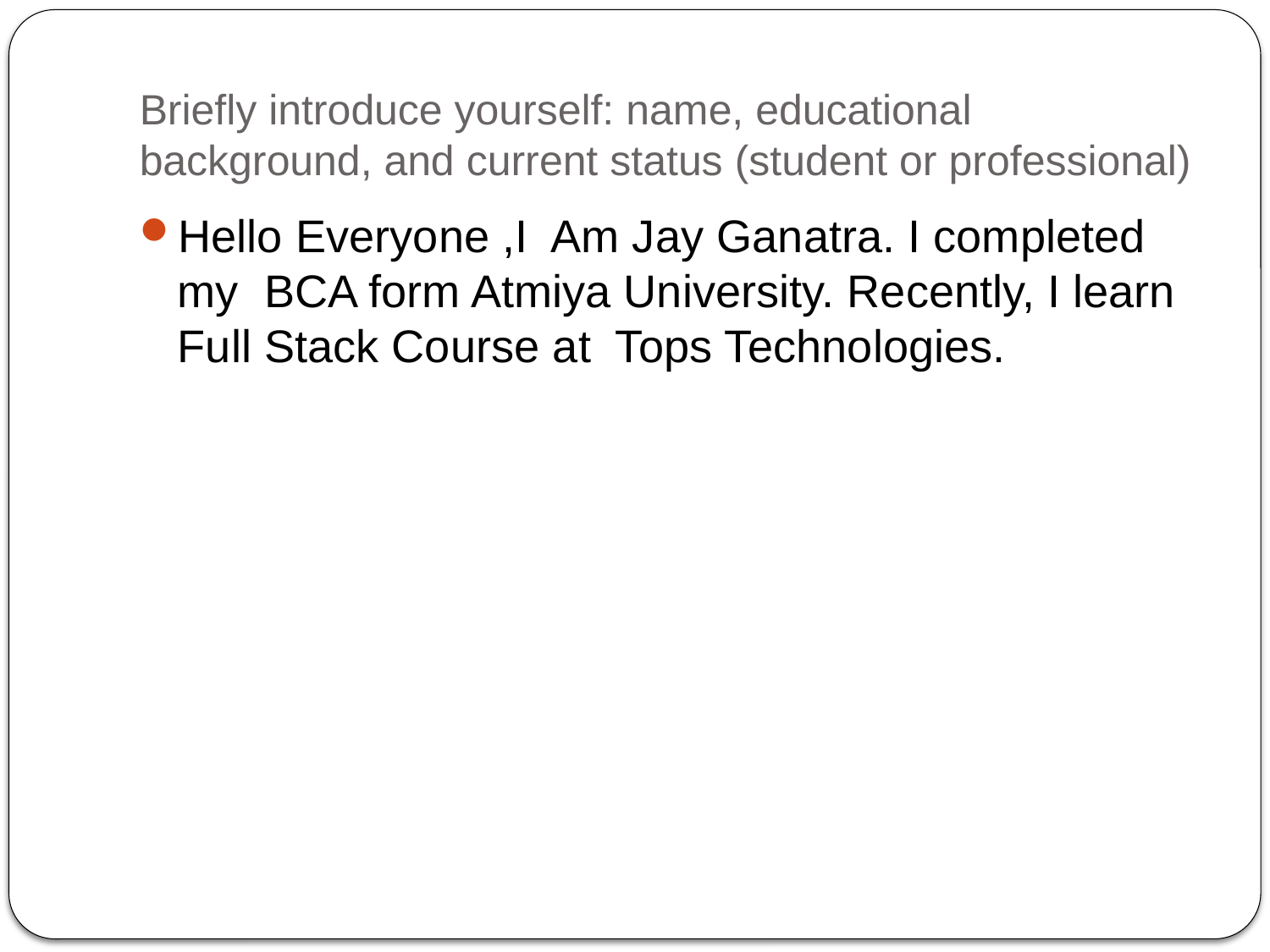

# Briefly introduce yourself: name, educational background, and current status (student or professional)
Hello Everyone ,I  Am Jay Ganatra. I completed  my  BCA form Atmiya University. Recently, I learn Full Stack Course at  Tops Technologies.